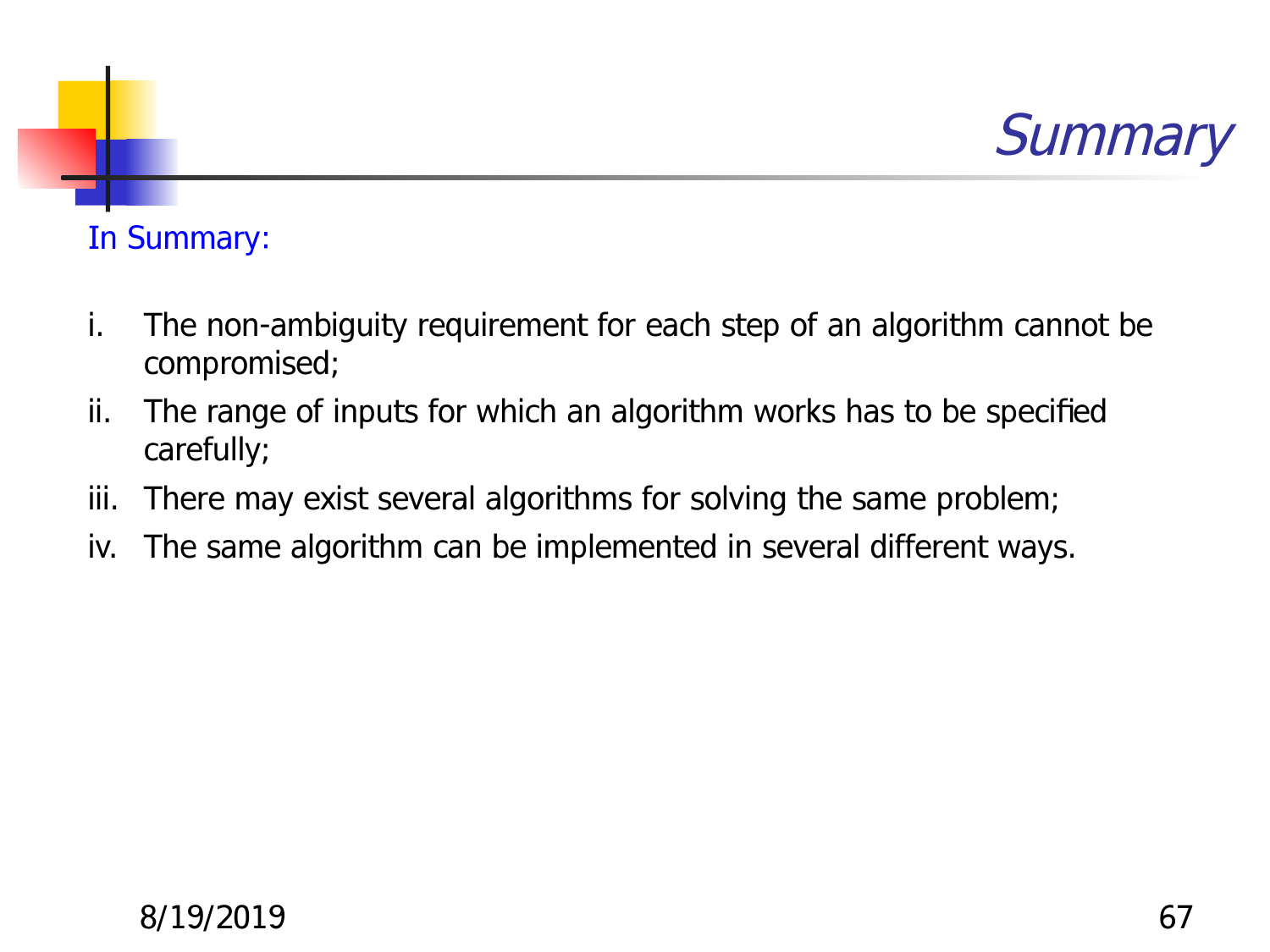

# Summary
In Summary:

The non-ambiguity requirement for each step of an algorithm cannot be compromised;
The range of inputs for which an algorithm works has to be speciﬁed carefully;
There may exist several algorithms for solving the same problem;
The same algorithm can be implemented in several different ways.

8/19/2019
67